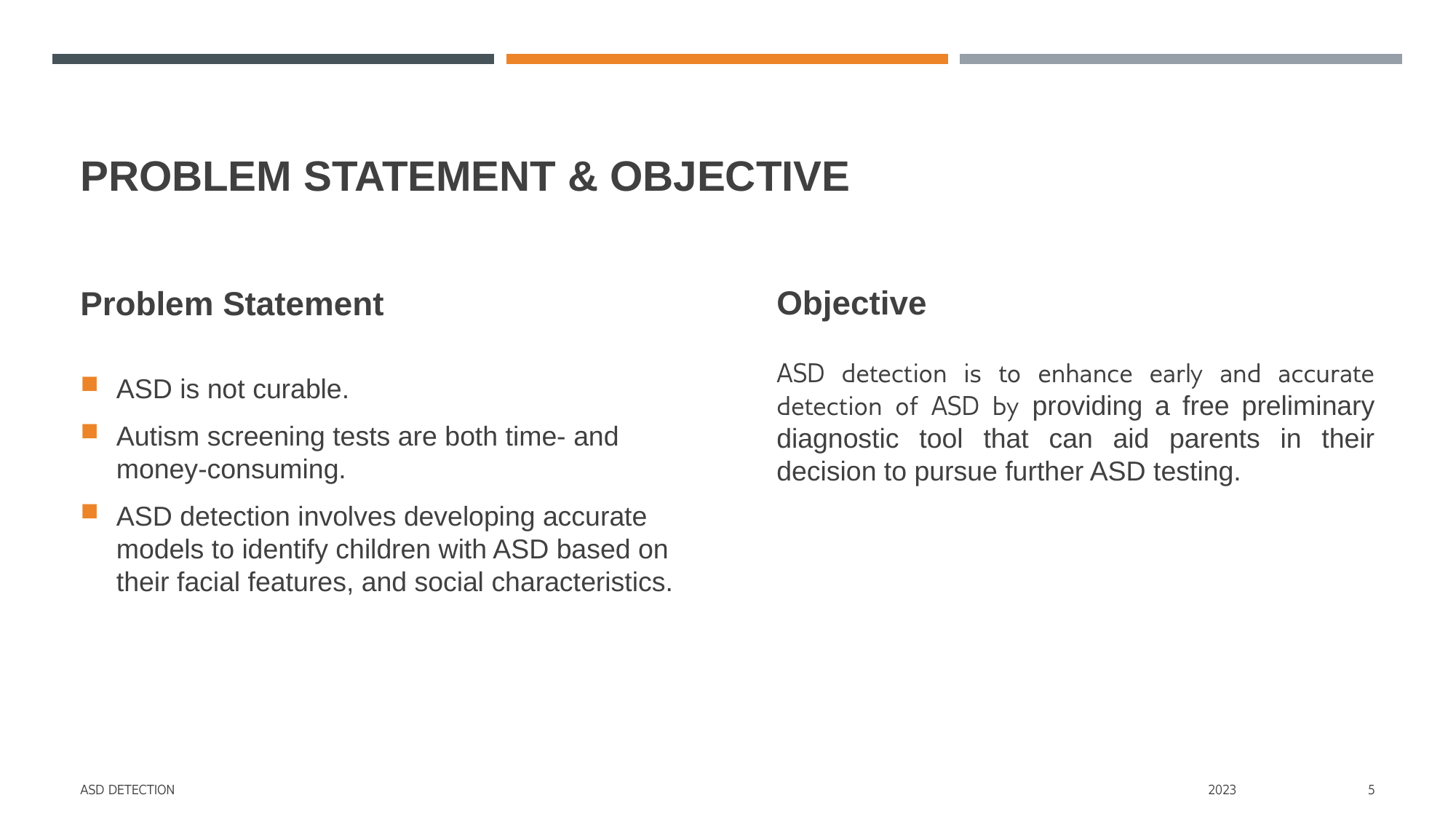

# Problem statement & objective
Problem Statement
Objective
ASD is not curable.
Autism screening tests are both time- and money-consuming.
ASD detection involves developing accurate models to identify children with ASD based on their facial features, and social characteristics.
ASD detection is to enhance early and accurate detection of ASD by providing a free preliminary diagnostic tool that can aid parents in their decision to pursue further ASD testing.
ASD detection
2023
5